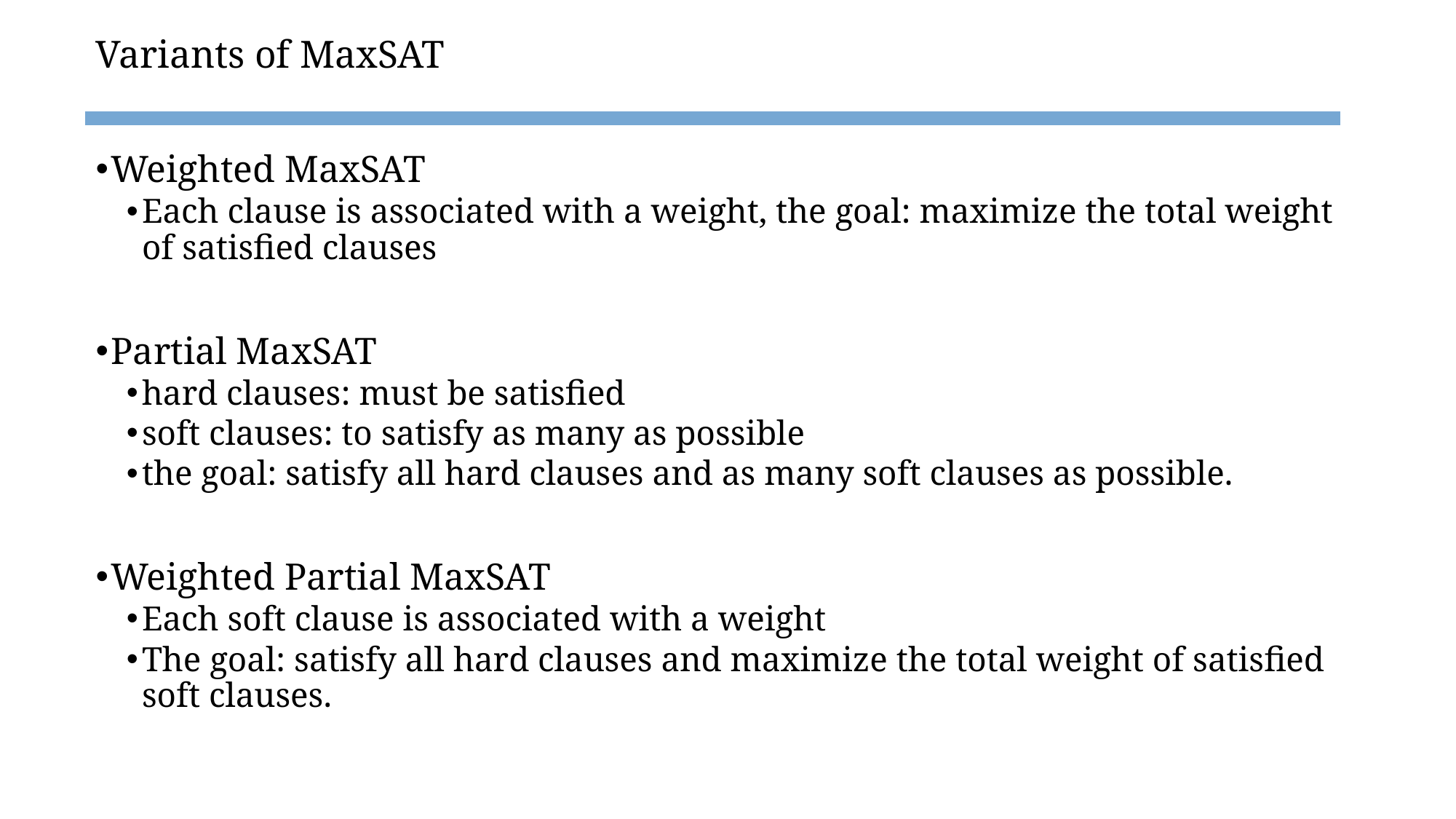

# Variants of MaxSAT
Weighted MaxSAT
Each clause is associated with a weight, the goal: maximize the total weight of satisfied clauses

Partial MaxSAT
hard clauses: must be satisfied
soft clauses: to satisfy as many as possible
the goal: satisfy all hard clauses and as many soft clauses as possible.

Weighted Partial MaxSAT
Each soft clause is associated with a weight
The goal: satisfy all hard clauses and maximize the total weight of satisfied soft clauses.